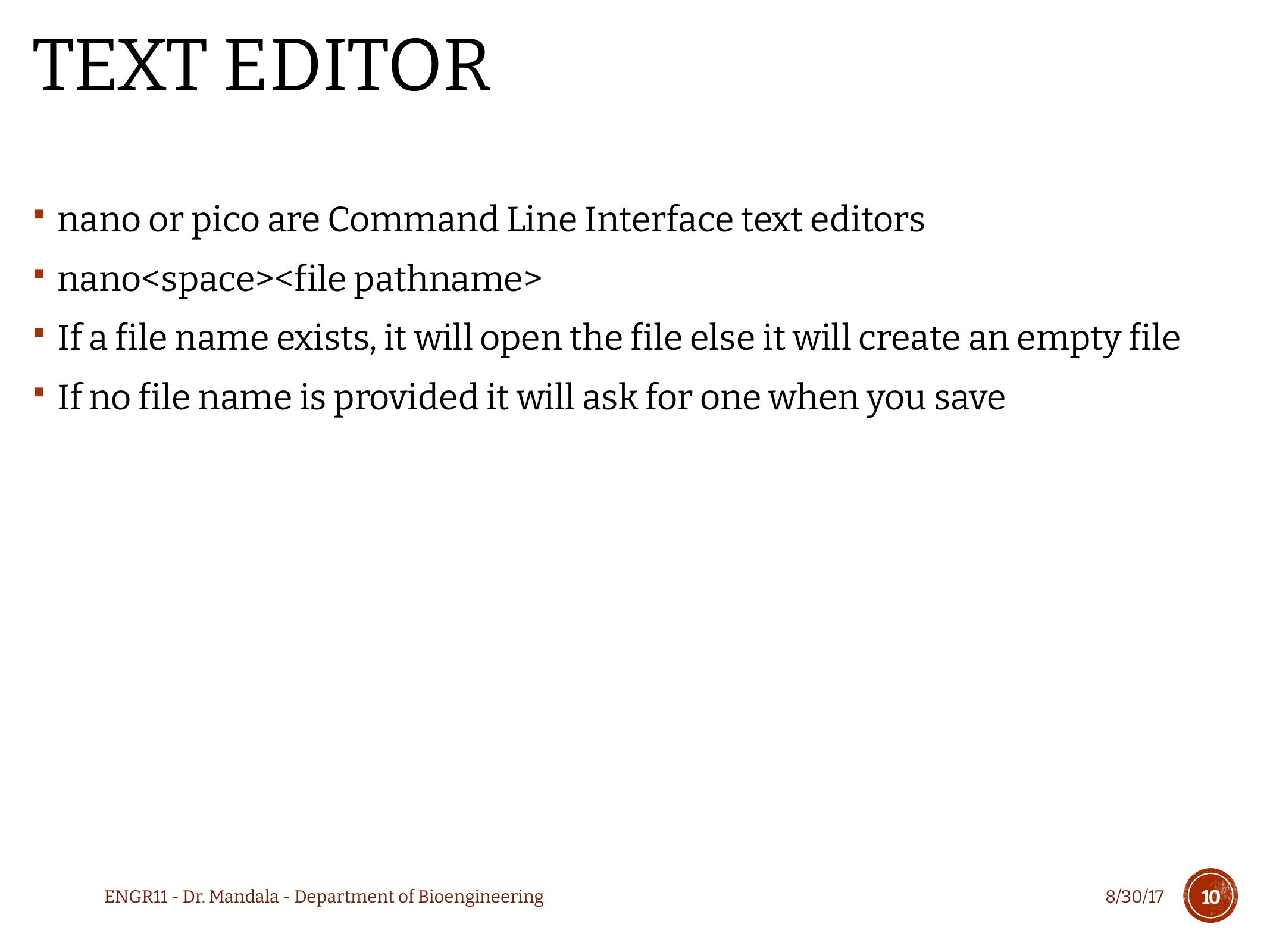

# Text editor
nano or pico are Command Line Interface text editors
nano<space><file pathname>
If a file name exists, it will open the file else it will create an empty file
If no file name is provided it will ask for one when you save

ENGR11 - Dr. Mandala - Department of Bioengineering
8/30/17
10